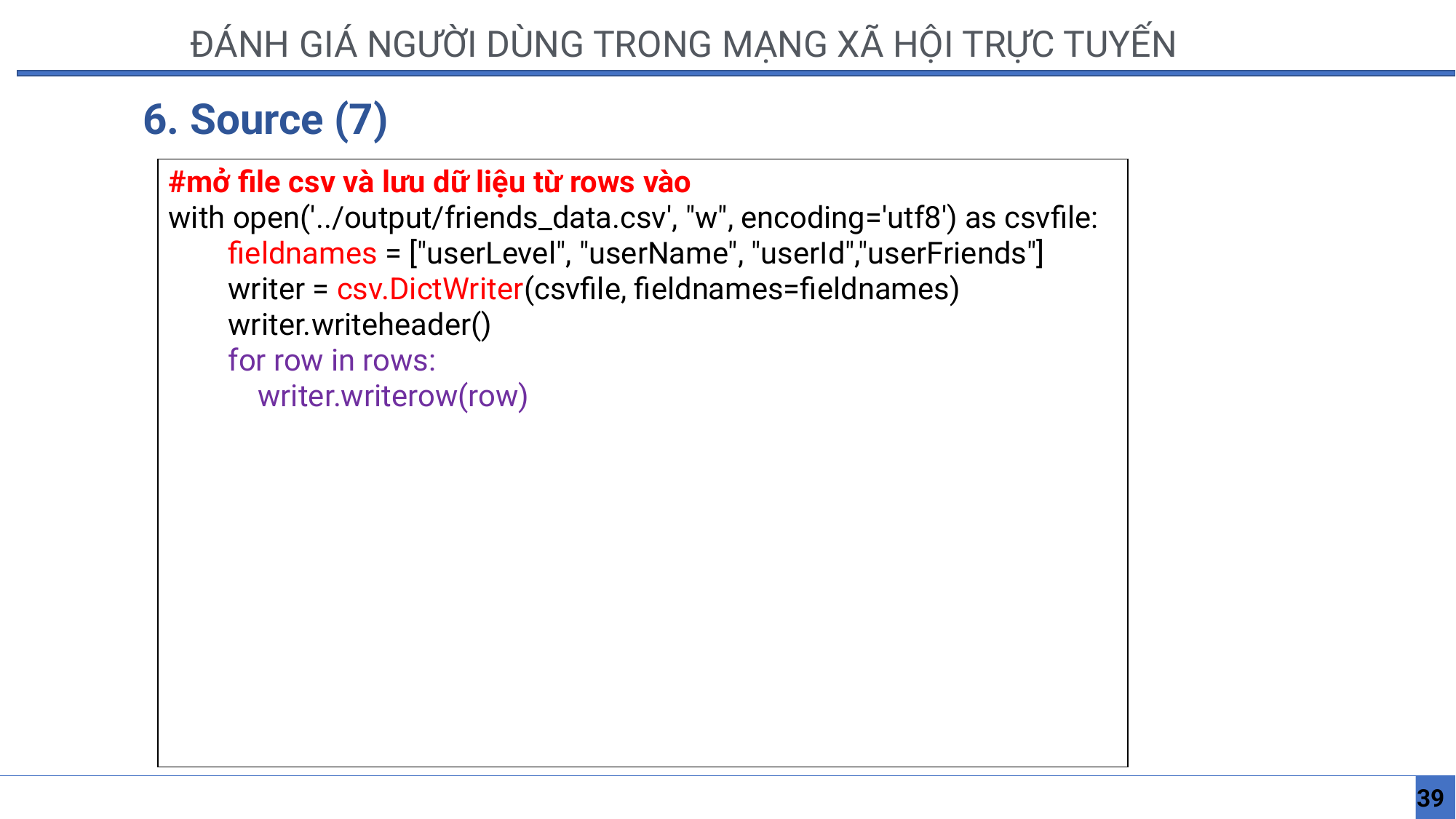

ĐÁNH GIÁ NGƯỜI DÙNG TRONG MẠNG XÃ HỘI TRỰC TUYẾN

6. Source (7)
| #mở file csv và lưu dữ liệu từ rows vào with open('../output/friends\_data.csv', "w", encoding='utf8') as csvfile: fieldnames = ["userLevel", "userName", "userId","userFriends"] writer = csv.DictWriter(csvfile, fieldnames=fieldnames) writer.writeheader() for row in rows: writer.writerow(row) |
| --- |

39